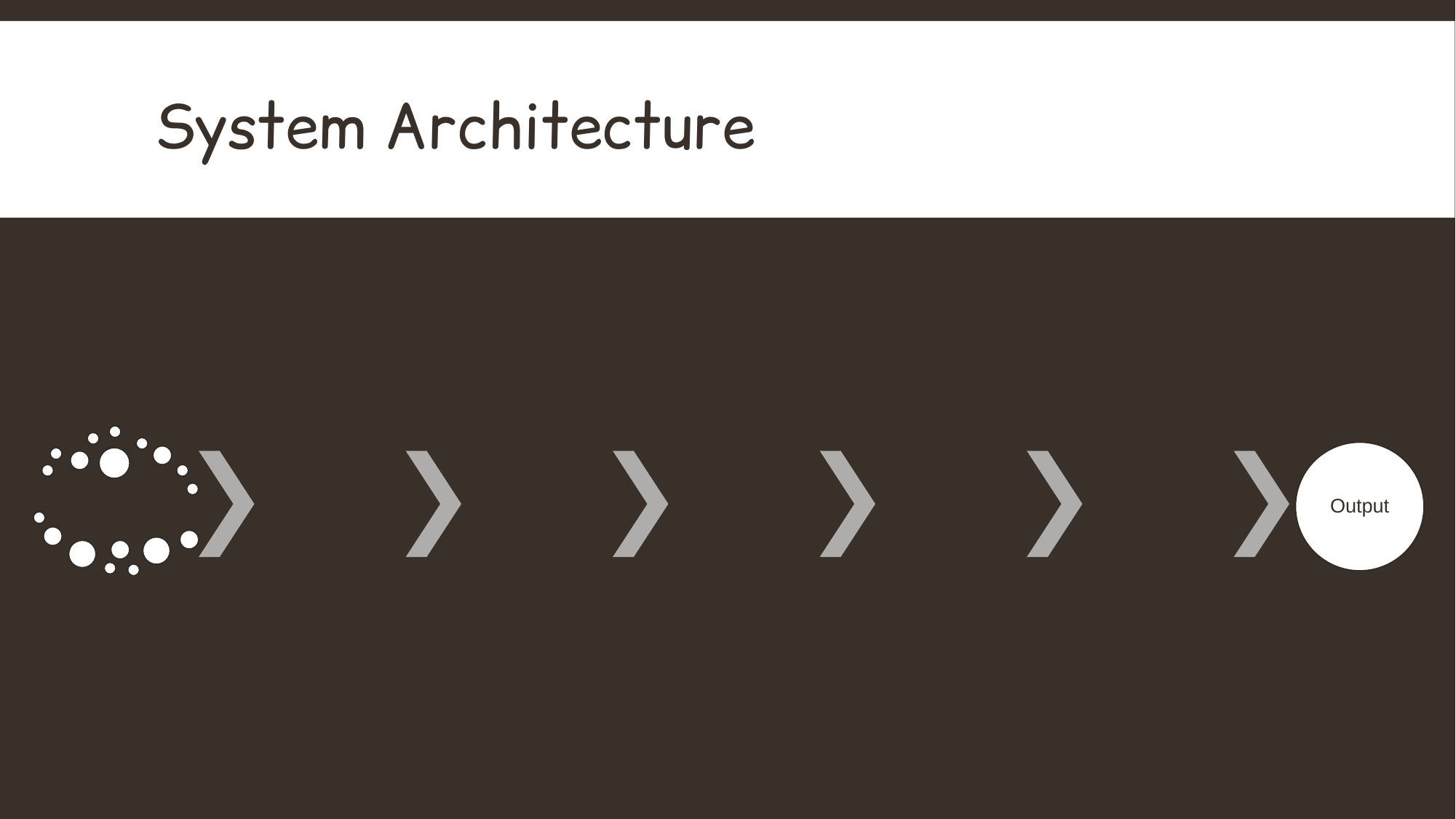

# System Architecture
User
Chatbot UI/Frontend (web)
NLP Processor
(Tokenization, Lemmatizaion, etc.)
Similarity Matching
 (eg. Cosine Sim.)
FAQ Database (Questions & Answers)
Response Generator
Output